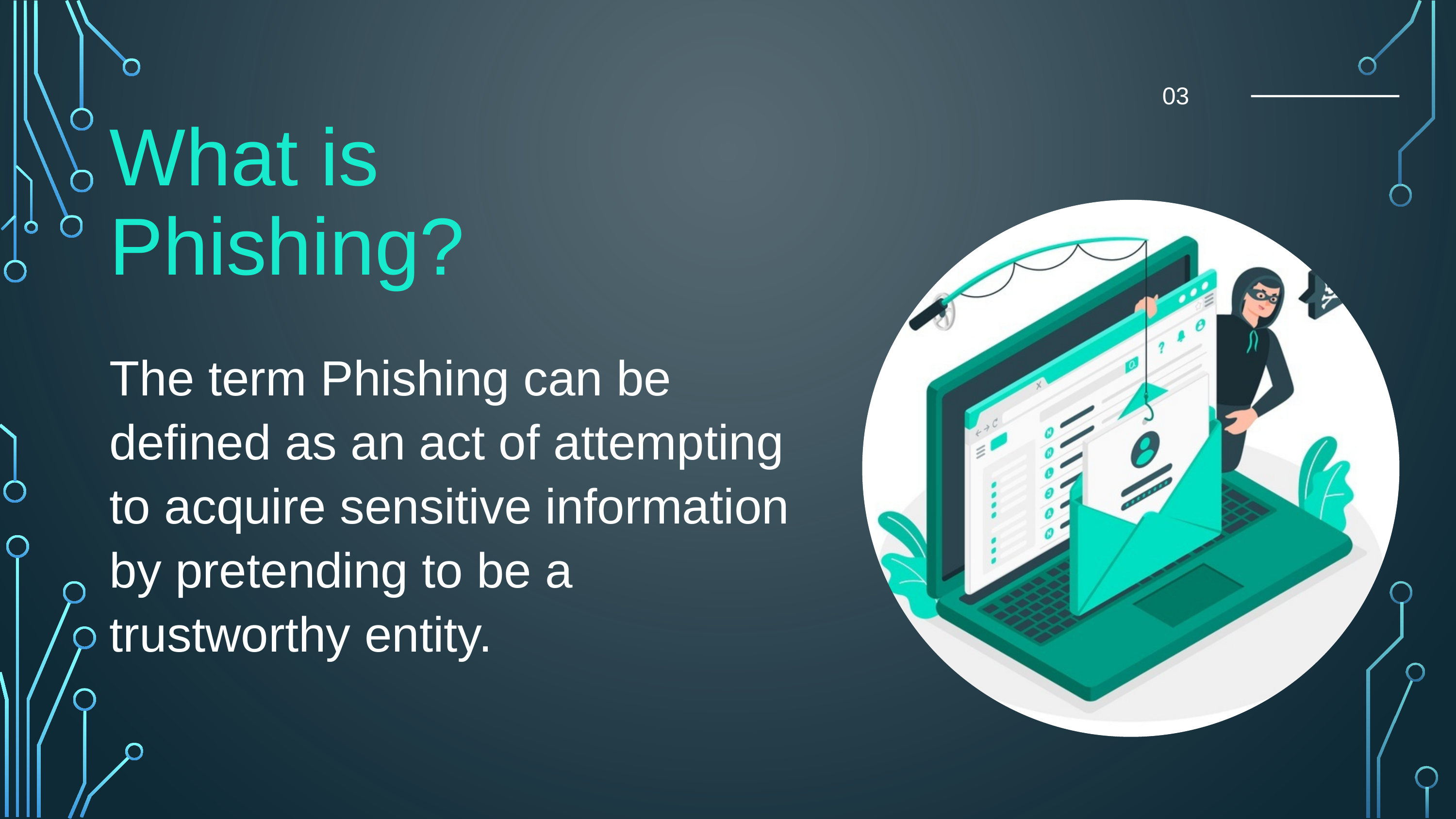

03

What is Phishing?

The term Phishing can be defined as an act of attempting to acquire sensitive information by pretending to be a trustworthy entity.